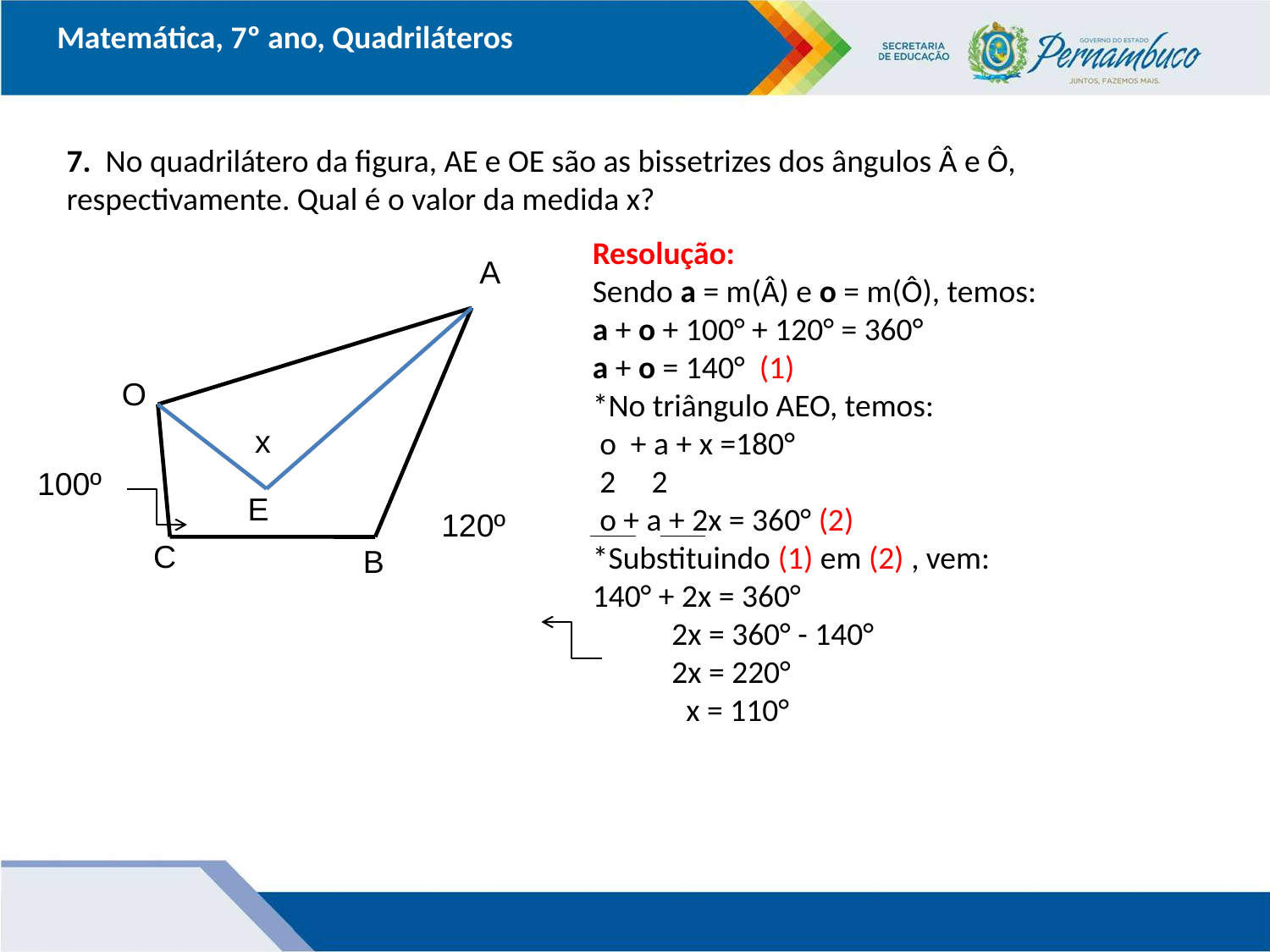

Matemática, 7º ano, Quadriláteros

7.  No quadrilátero da figura, AE e OE são as bissetrizes dos ângulos Â e Ô, respectivamente. Qual é o valor da medida x?

Resolução:
Sendo a = m(Â) e o = m(Ô), temos:
a + o + 100° + 120° = 360°
a + o = 140°  (1)
*No triângulo AEO, temos:
 o  + a + x =180°
 2     2
 o + a + 2x = 360° (2)
*Substituindo (1) em (2) , vem:
140° + 2x = 360°
           2x = 360° - 140°
           2x = 220°
             x = 110°

A

O

x
100º
E

120º
C
B